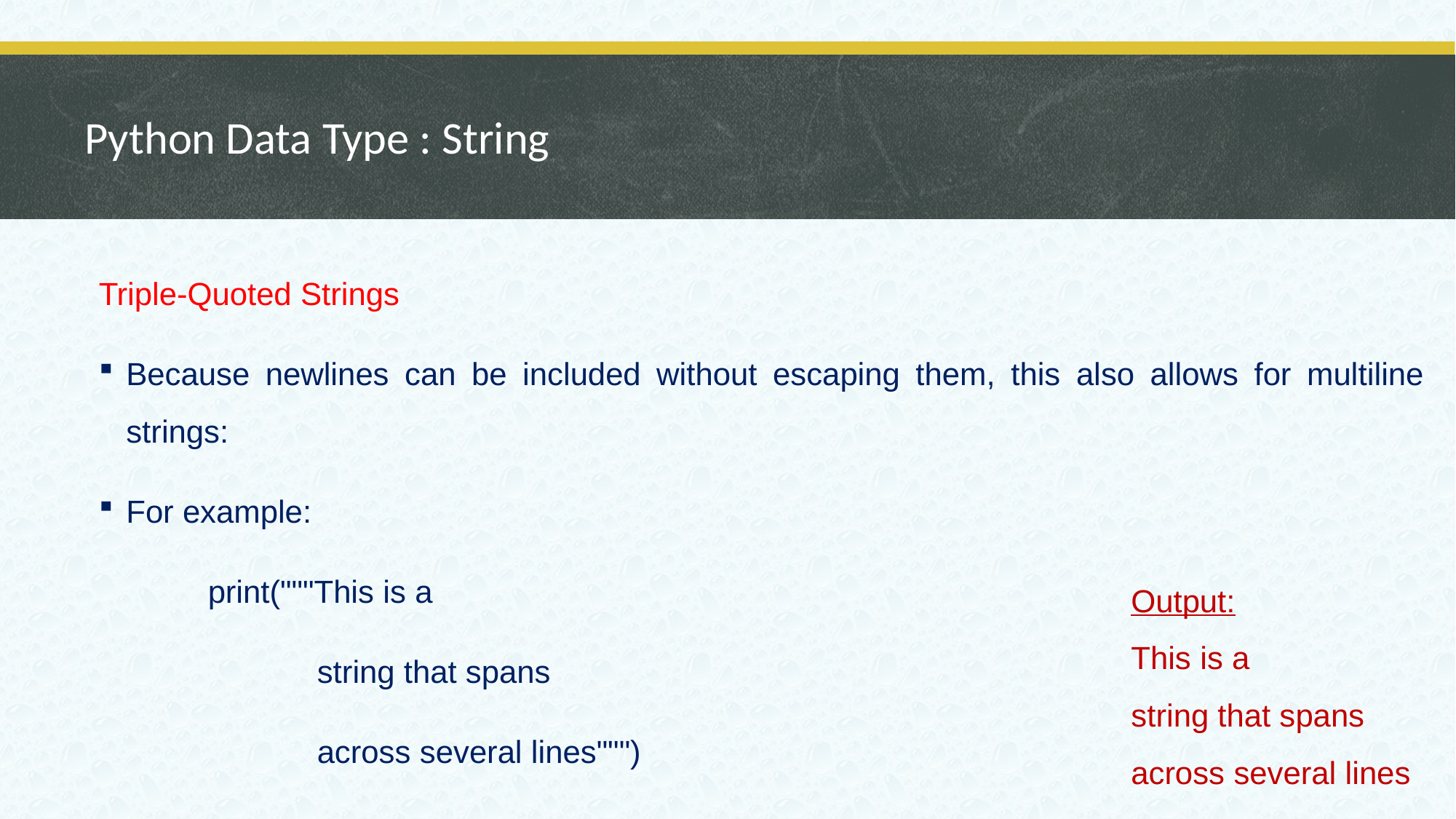

# Python Data Type : String
Triple-Quoted Strings
Because newlines can be included without escaping them, this also allows for multiline strings:
For example:
	print("""This is a
		string that spans
		across several lines""")
Output:
This is a
string that spans
across several lines